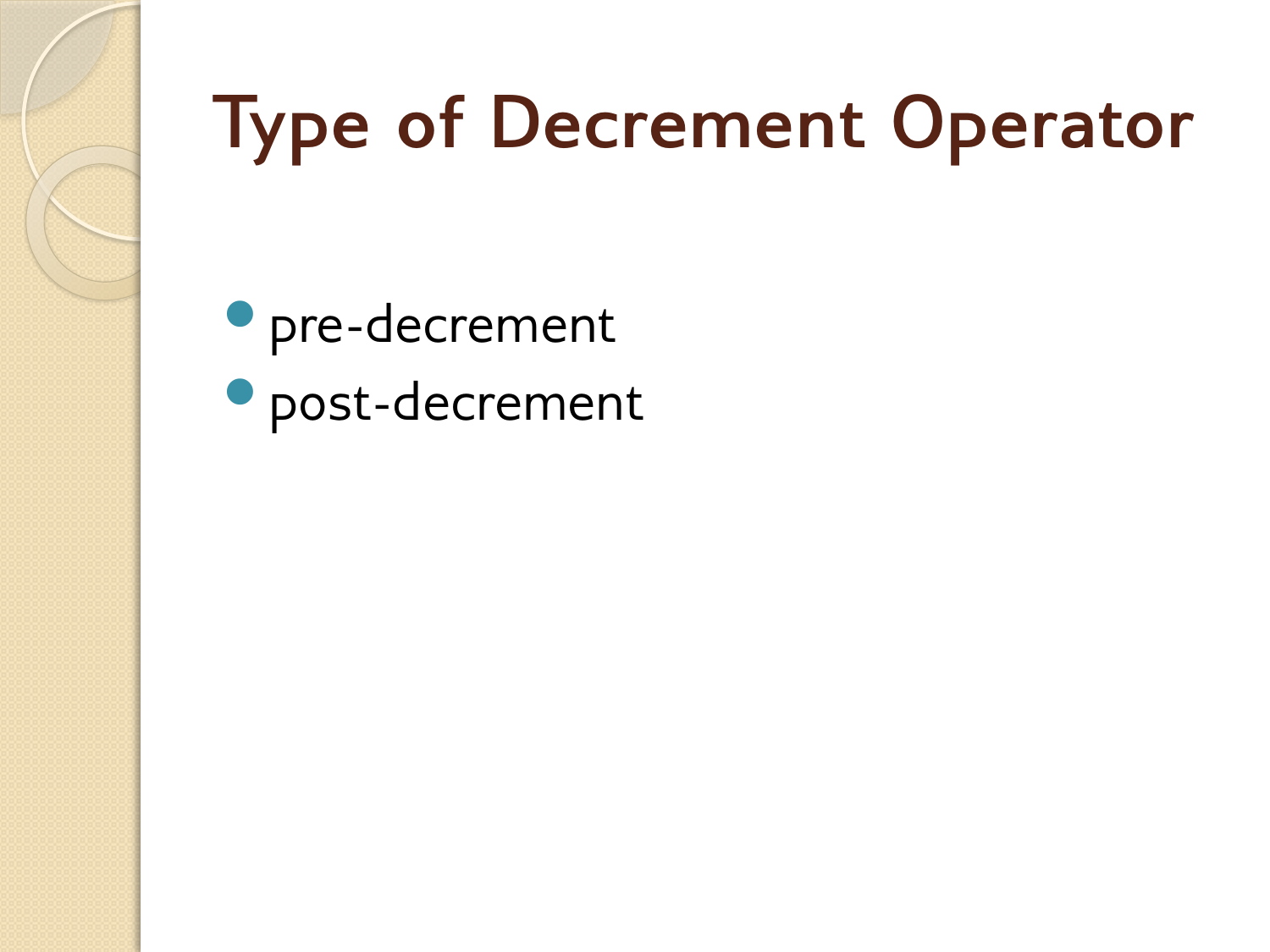

# Type of Decrement Operator

pre-decrement
post-decrement